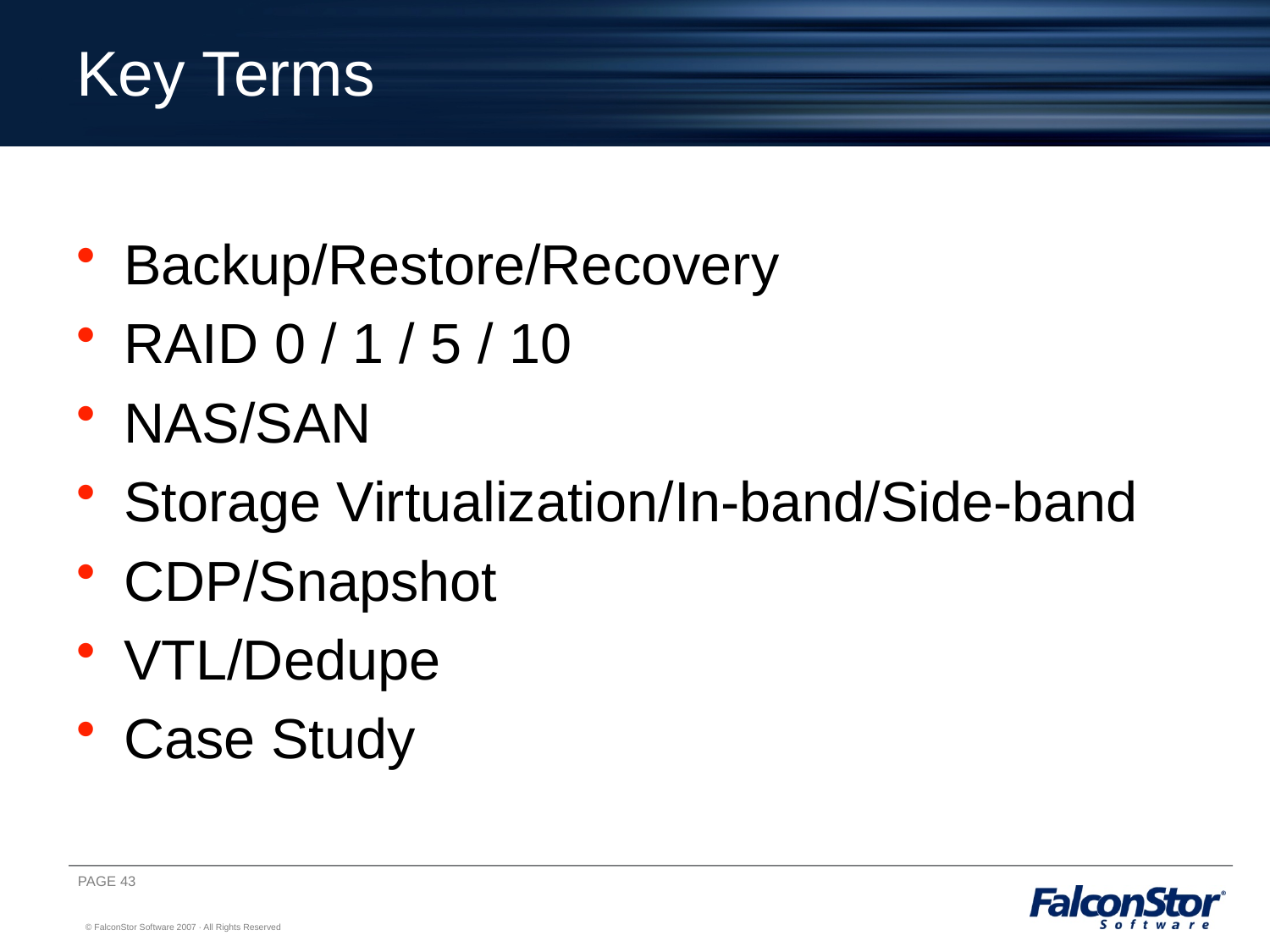

# Key Terms
Backup/Restore/Recovery
RAID 0 / 1 / 5 / 10
NAS/SAN
Storage Virtualization/In-band/Side-band
CDP/Snapshot
VTL/Dedupe
Case Study